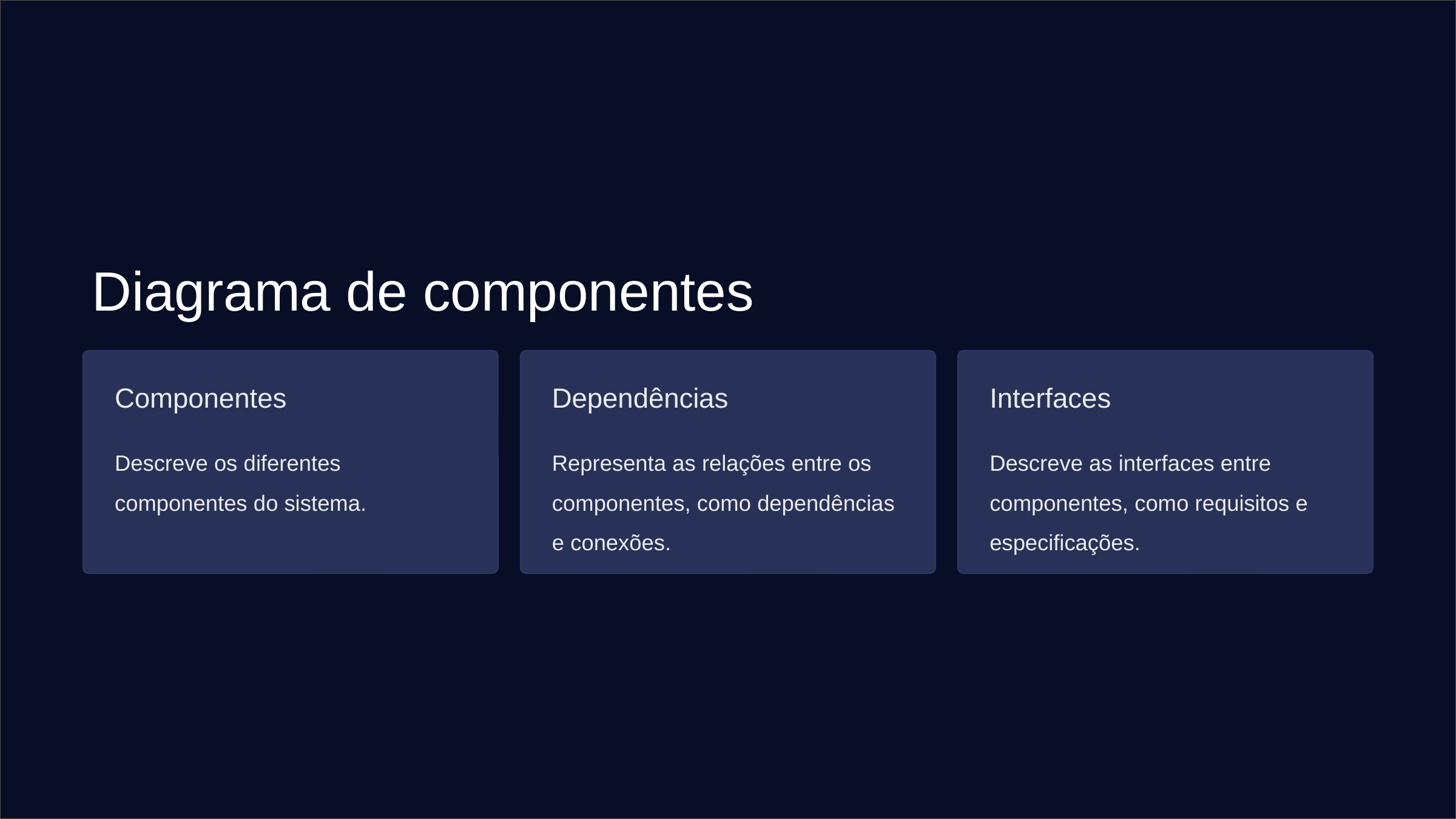

Diagrama de componentes

Componentes
Dependências
Interfaces
Descreve os diferentes componentes do sistema.
Representa as relações entre os componentes, como dependências e conexões.
Descreve as interfaces entre componentes, como requisitos e especificações.